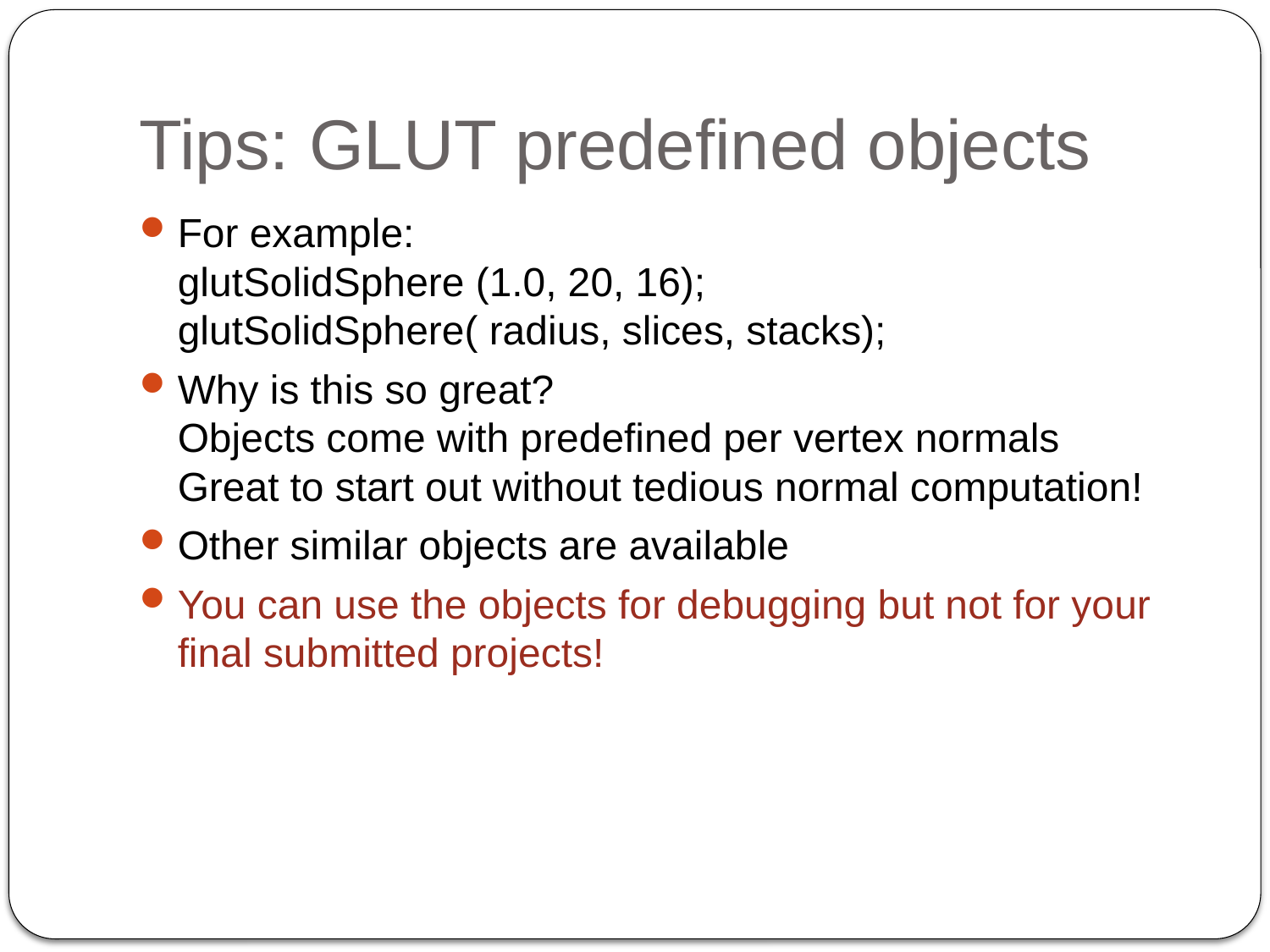

# Tips: GLUT predefined objects
For example:
glutSolidSphere (1.0, 20, 16);
glutSolidSphere( radius, slices, stacks);
Why is this so great?
Objects come with predefined per vertex normals
Great to start out without tedious normal computation!
Other similar objects are available
You can use the objects for debugging but not for your final submitted projects!